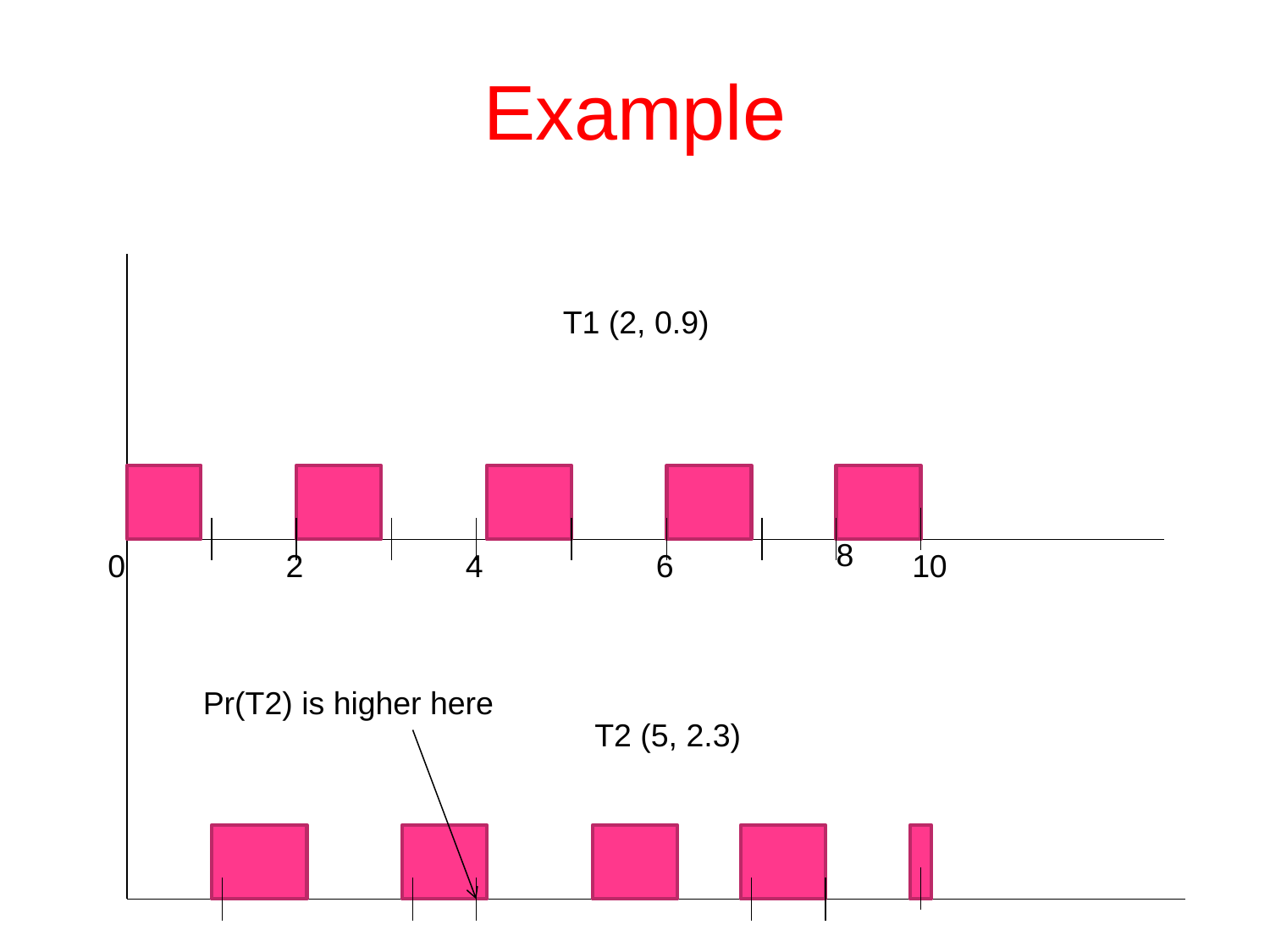

# Example

T1 (2, 0.9)

8
0
2
4
6
10
Pr(T2) is higher here
T2 (5, 2.3)